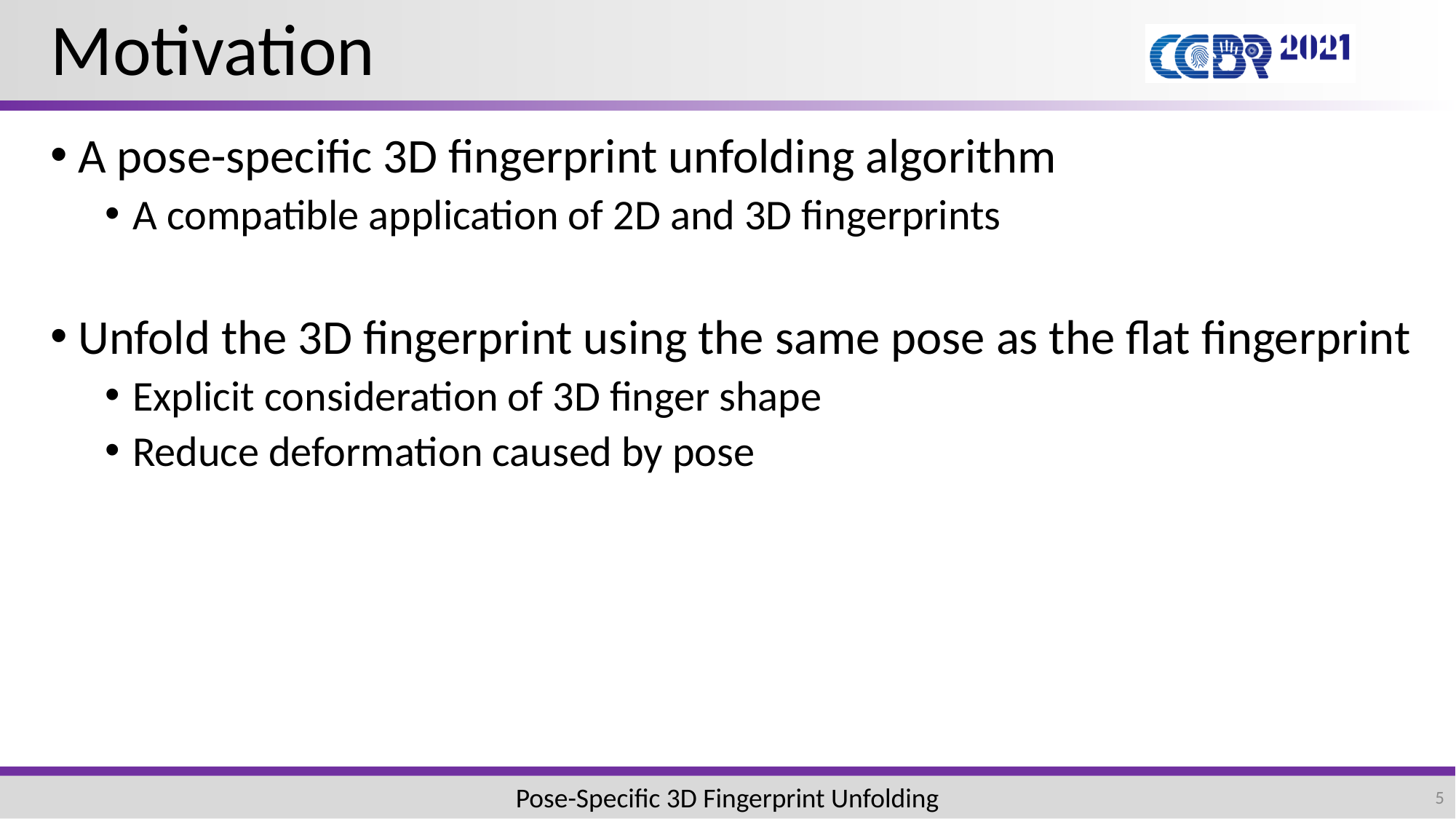

# Motivation
A pose-specific 3D fingerprint unfolding algorithm
A compatible application of 2D and 3D fingerprints

Unfold the 3D fingerprint using the same pose as the flat fingerprint
Explicit consideration of 3D finger shape
Reduce deformation caused by pose
Pose-Specific 3D Fingerprint Unfolding
5